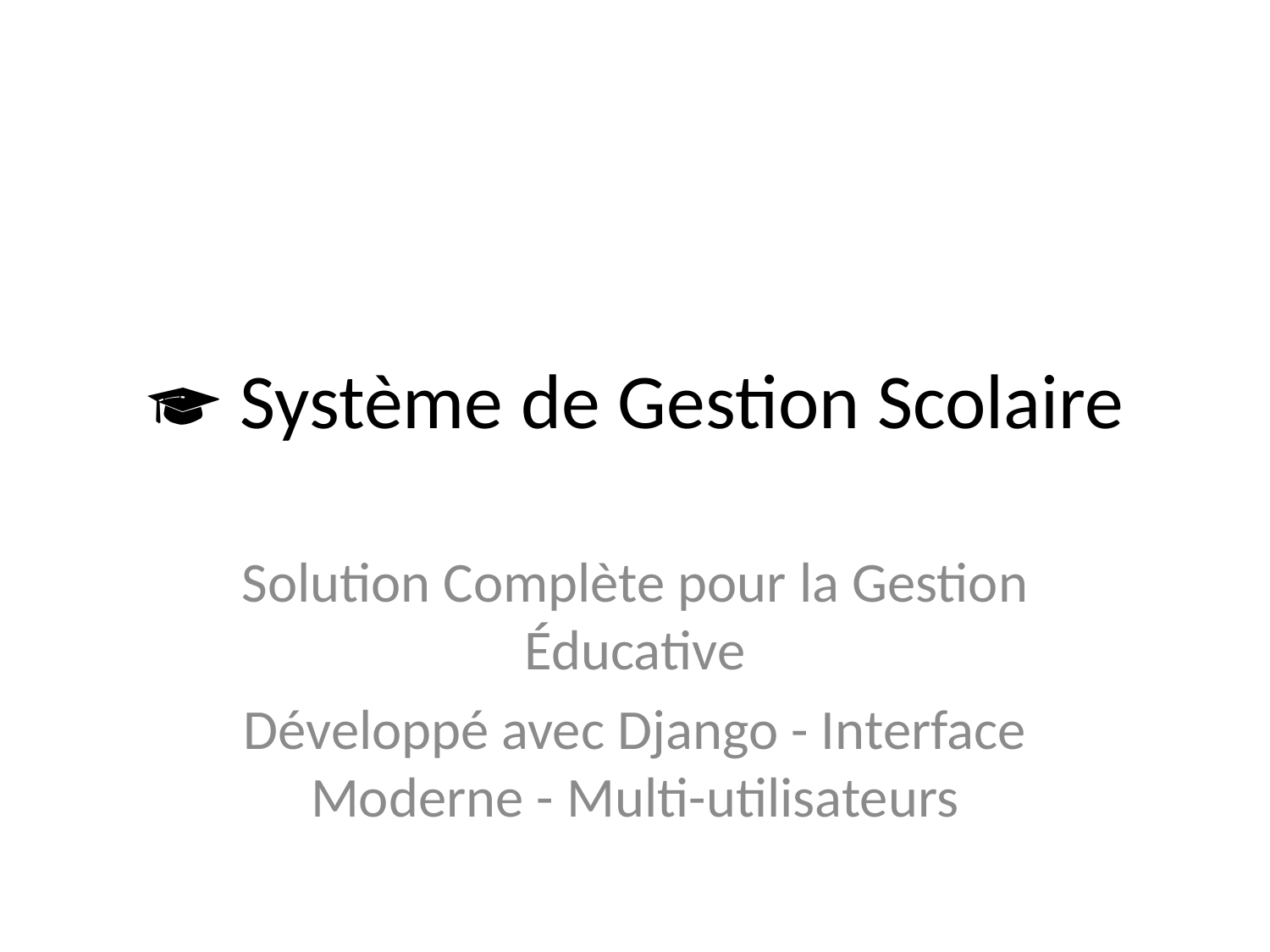

# 🎓 Système de Gestion Scolaire
Solution Complète pour la Gestion Éducative
Développé avec Django - Interface Moderne - Multi-utilisateurs